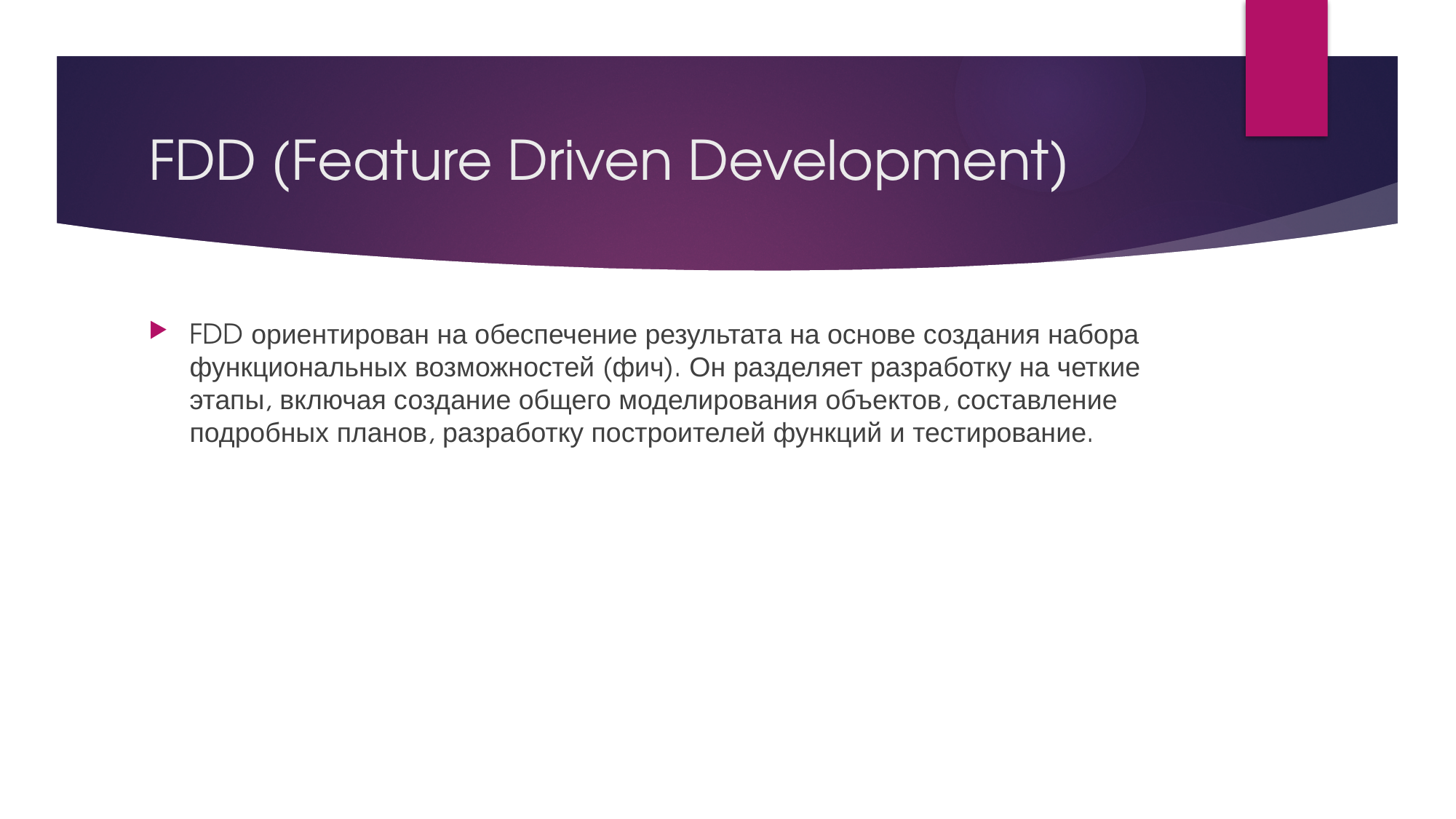

# FDD (Feature Driven Development)
FDD ориентирован на обеспечение результата на основе создания набора функциональных возможностей (фич). Он разделяет разработку на четкие этапы, включая создание общего моделирования объектов, составление подробных планов, разработку построителей функций и тестирование.